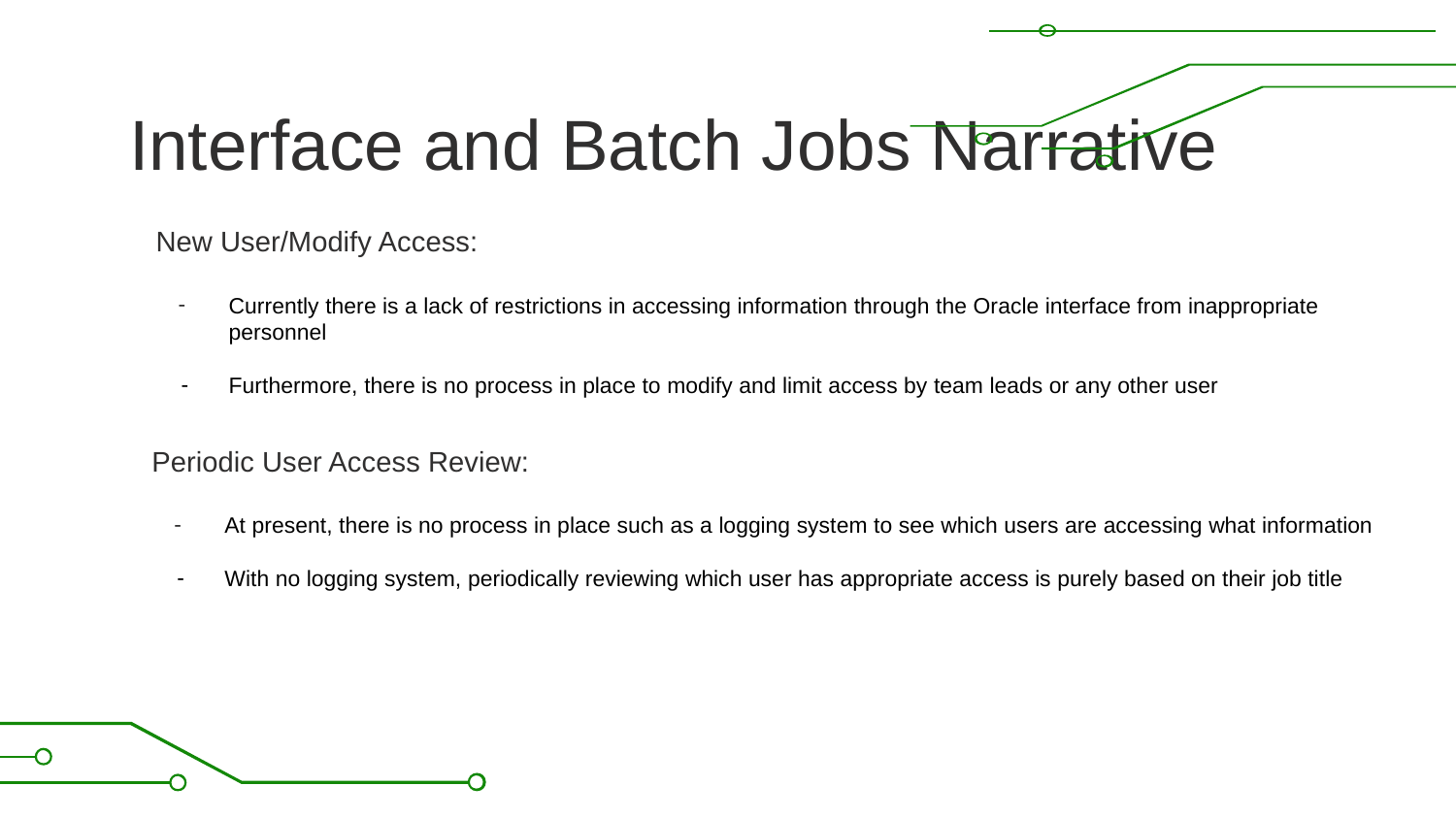

INCOMPLETE SLIDE - Delete when complete
# Interface and Batch Jobs Narrative
New User/Modify Access:

Currently there is a lack of restrictions in accessing information through the Oracle interface from inappropriate personnel

Furthermore, there is no process in place to modify and limit access by team leads or any other user
Periodic User Access Review:

At present, there is no process in place such as a logging system to see which users are accessing what information

With no logging system, periodically reviewing which user has appropriate access is purely based on their job title